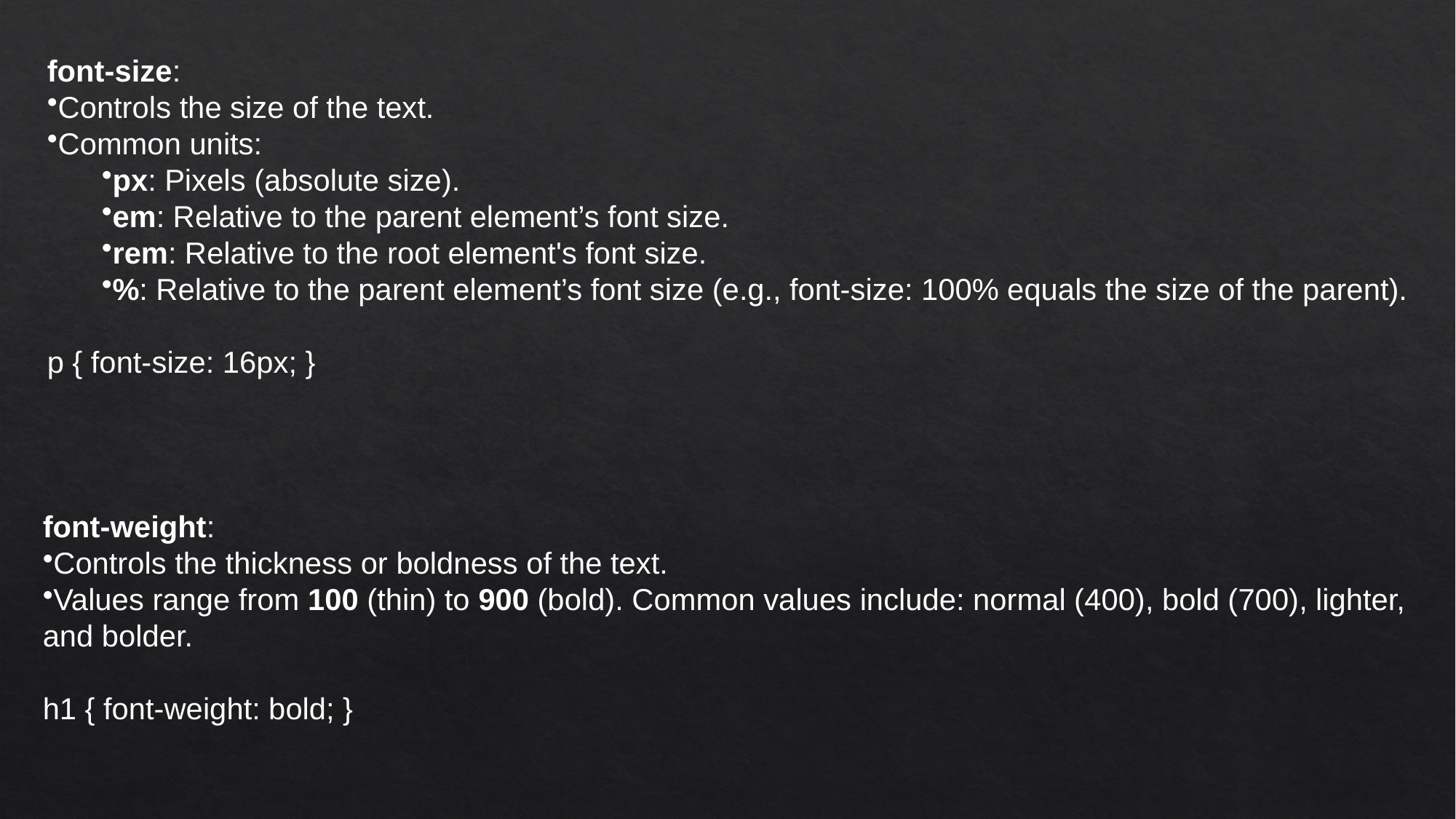

font-size:
Controls the size of the text.
Common units:
px: Pixels (absolute size).
em: Relative to the parent element’s font size.
rem: Relative to the root element's font size.
%: Relative to the parent element’s font size (e.g., font-size: 100% equals the size of the parent).

p { font-size: 16px; }

font-weight:
Controls the thickness or boldness of the text.
Values range from 100 (thin) to 900 (bold). Common values include: normal (400), bold (700), lighter, and bolder.

h1 { font-weight: bold; }